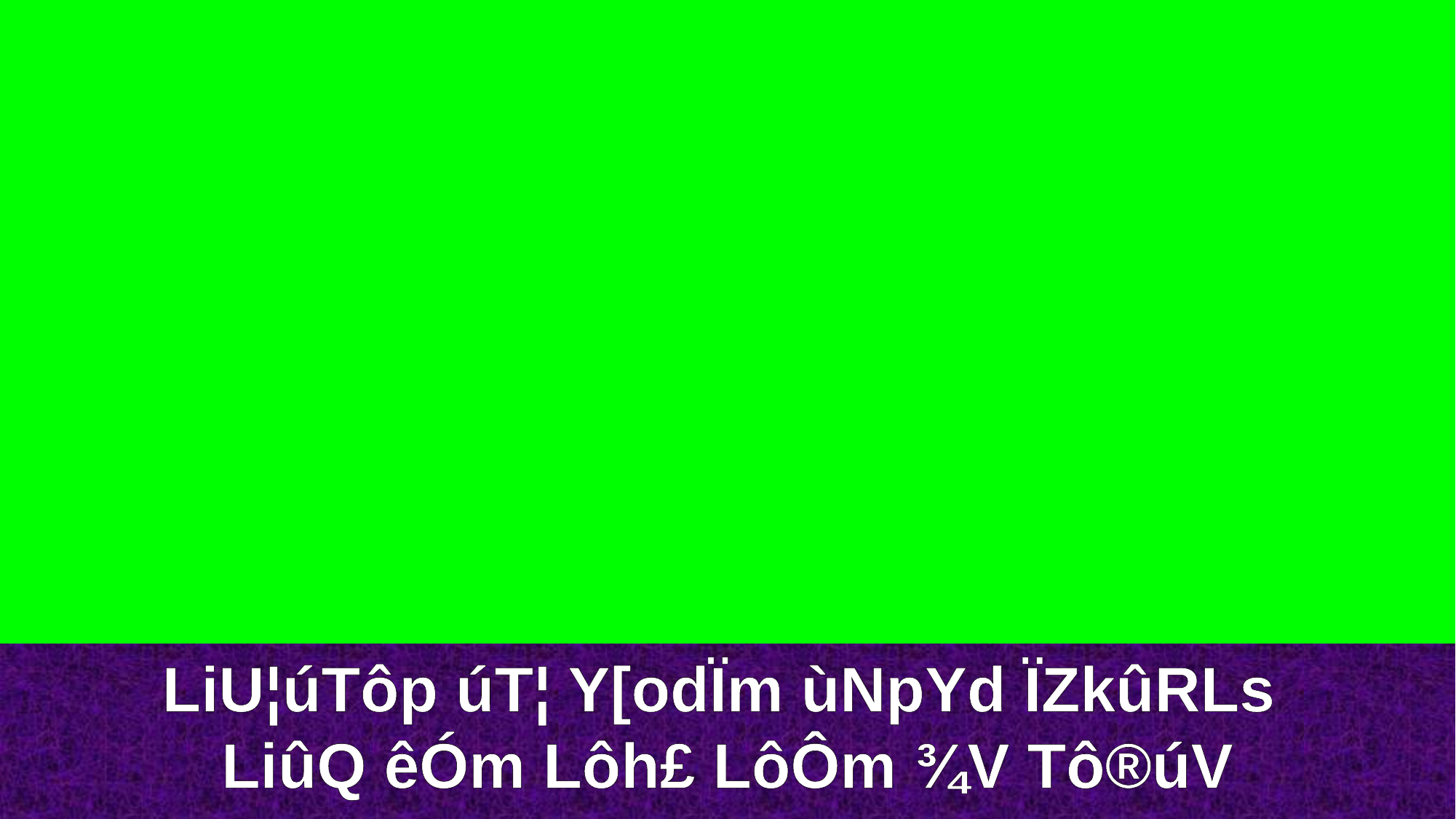

LiU¦úTôp úT¦ Y[odÏm ùNpYd ÏZkûRLs
LiûQ êÓm Lôh£ LôÔm ¾V Tô®úV